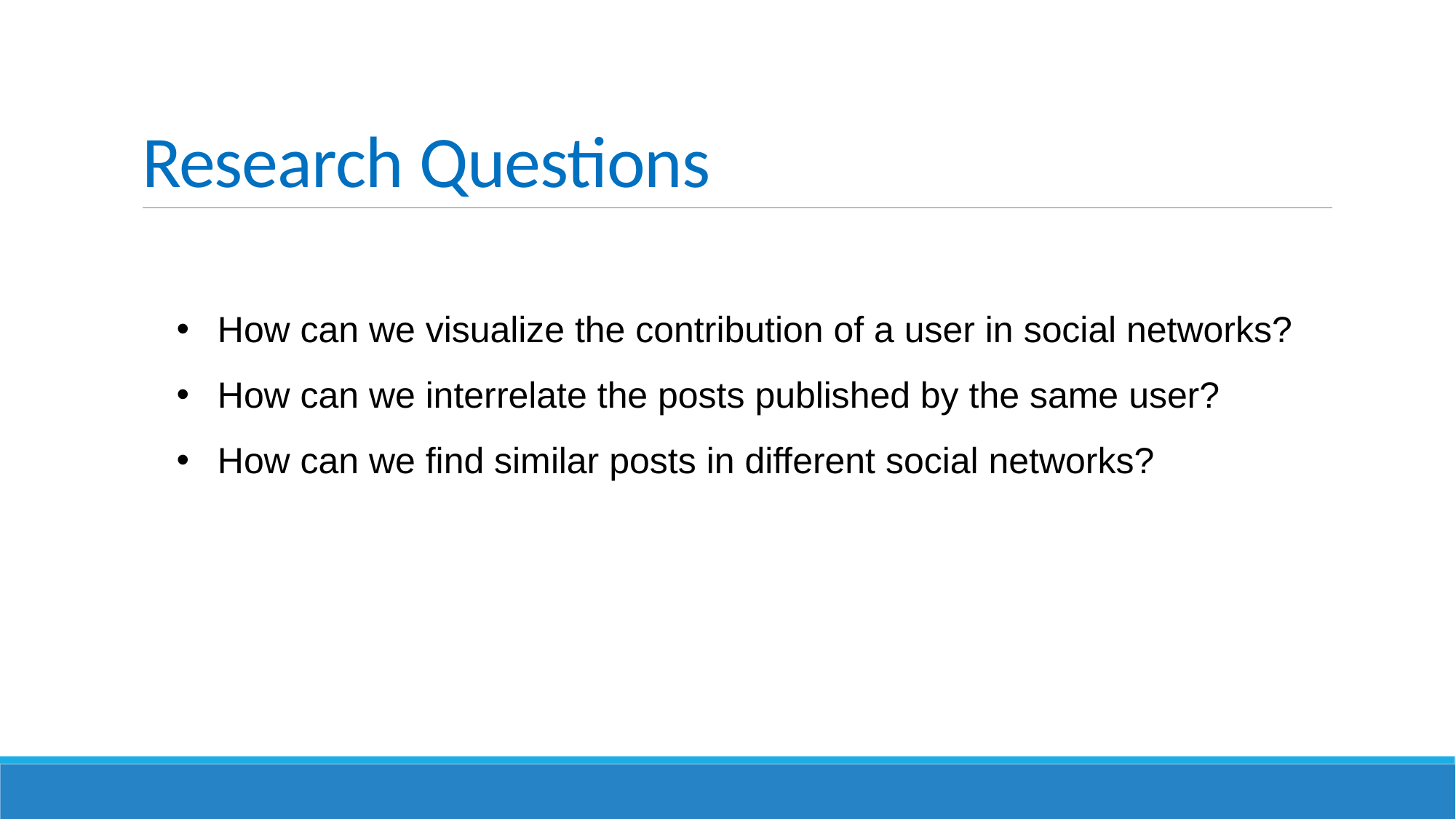

# Research Questions
How can we visualize the contribution of a user in social networks?
How can we interrelate the posts published by the same user?
How can we find similar posts in different social networks?